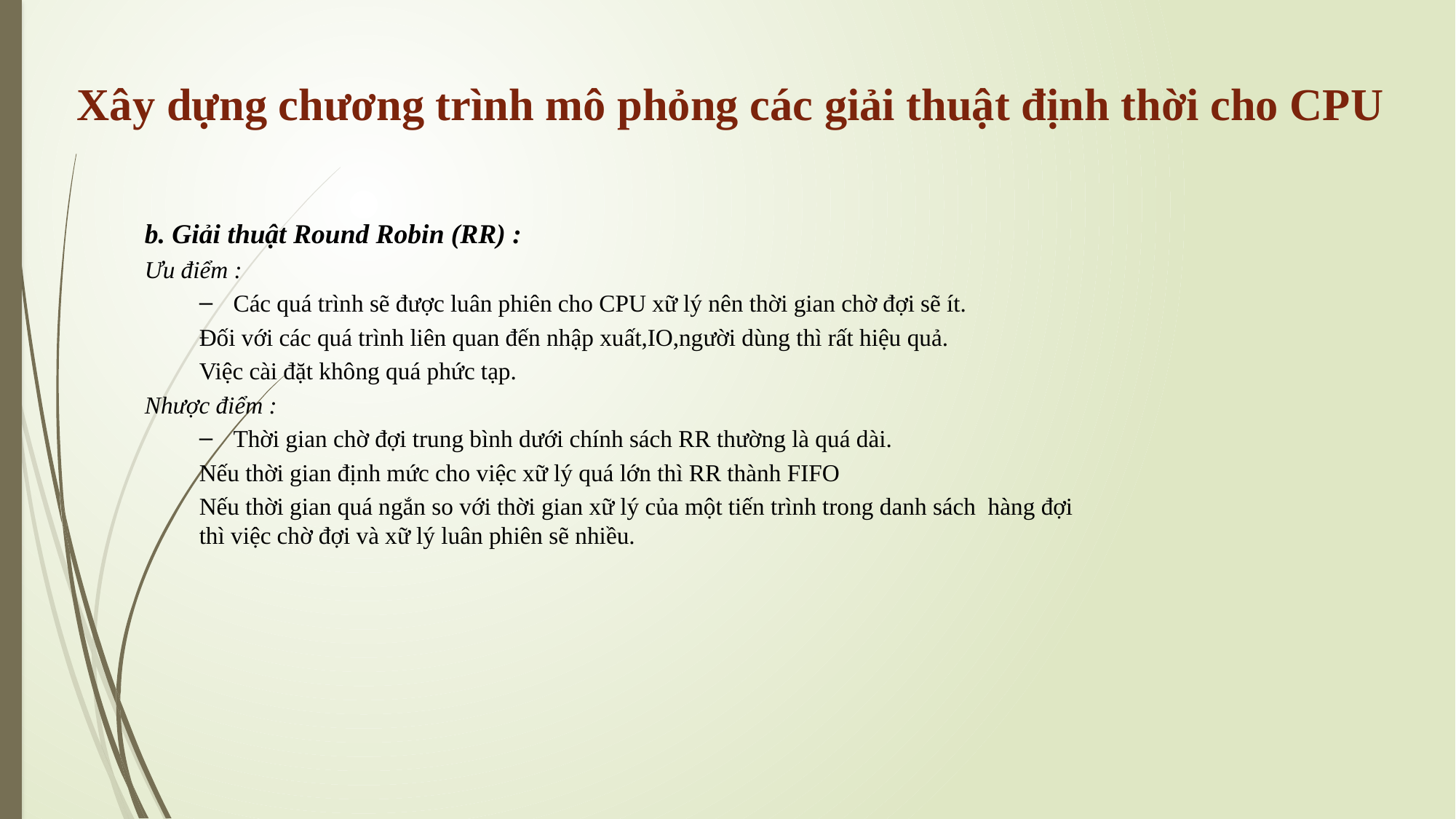

Xây dựng chương trình mô phỏng các giải thuật định thời cho CPU
b. Giải thuật Round Robin (RR) :
Ưu điểm :
Các quá trình sẽ được luân phiên cho CPU xữ lý nên thời gian chờ đợi sẽ ít.
Đối với các quá trình liên quan đến nhập xuất,IO,người dùng thì rất hiệu quả.
Việc cài đặt không quá phức tạp.
Nhược điểm :
Thời gian chờ đợi trung bình dưới chính sách RR thường là quá dài.
Nếu thời gian định mức cho việc xữ lý quá lớn thì RR thành FIFO
Nếu thời gian quá ngắn so với thời gian xữ lý của một tiến trình trong danh sách  hàng đợi thì việc chờ đợi và xữ lý luân phiên sẽ nhiều.